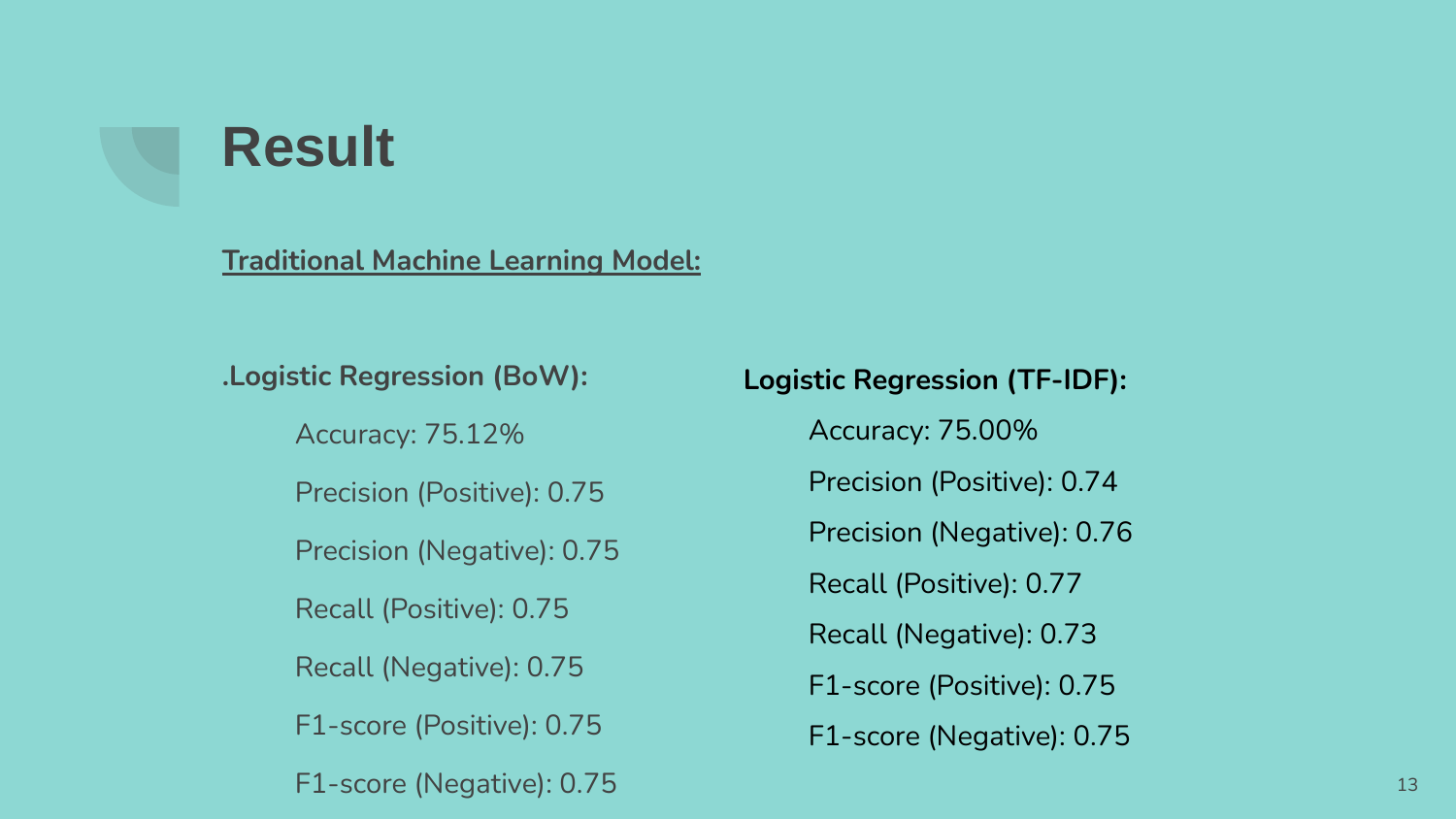

# Result

Traditional Machine Learning Model:

.Logistic Regression (BoW):
Accuracy: 75.12%
Precision (Positive): 0.75
Precision (Negative): 0.75
Recall (Positive): 0.75
Recall (Negative): 0.75
F1-score (Positive): 0.75
F1-score (Negative): 0.75

 Logistic Regression (TF-IDF):
Accuracy: 75.00%
Precision (Positive): 0.74
Precision (Negative): 0.76
Recall (Positive): 0.77
Recall (Negative): 0.73
F1-score (Positive): 0.75
F1-score (Negative): 0.75
13